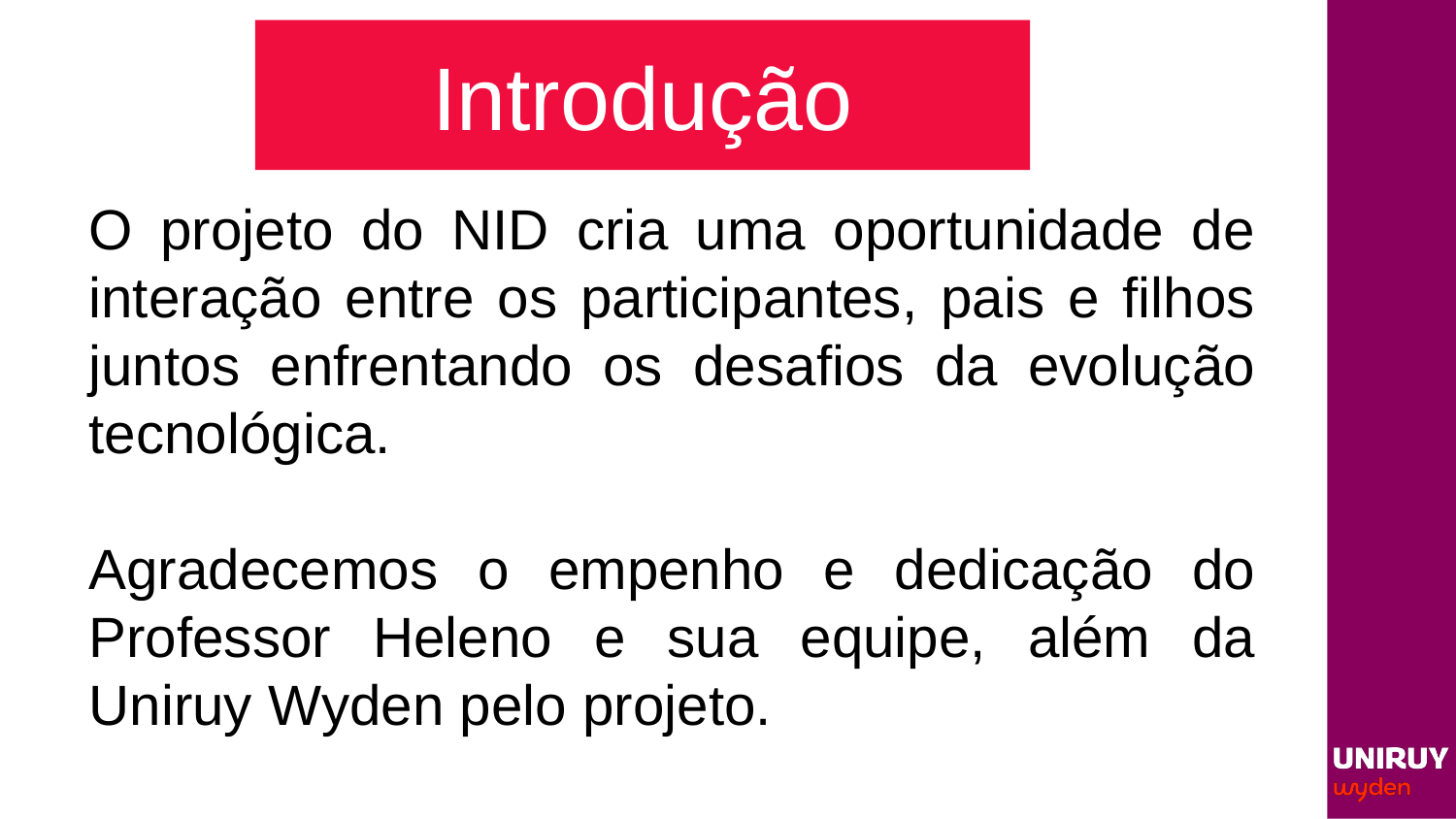

# Introdução
O projeto do NID cria uma oportunidade de interação entre os participantes, pais e filhos juntos enfrentando os desafios da evolução tecnológica.

Agradecemos o empenho e dedicação do Professor Heleno e sua equipe, além da Uniruy Wyden pelo projeto.